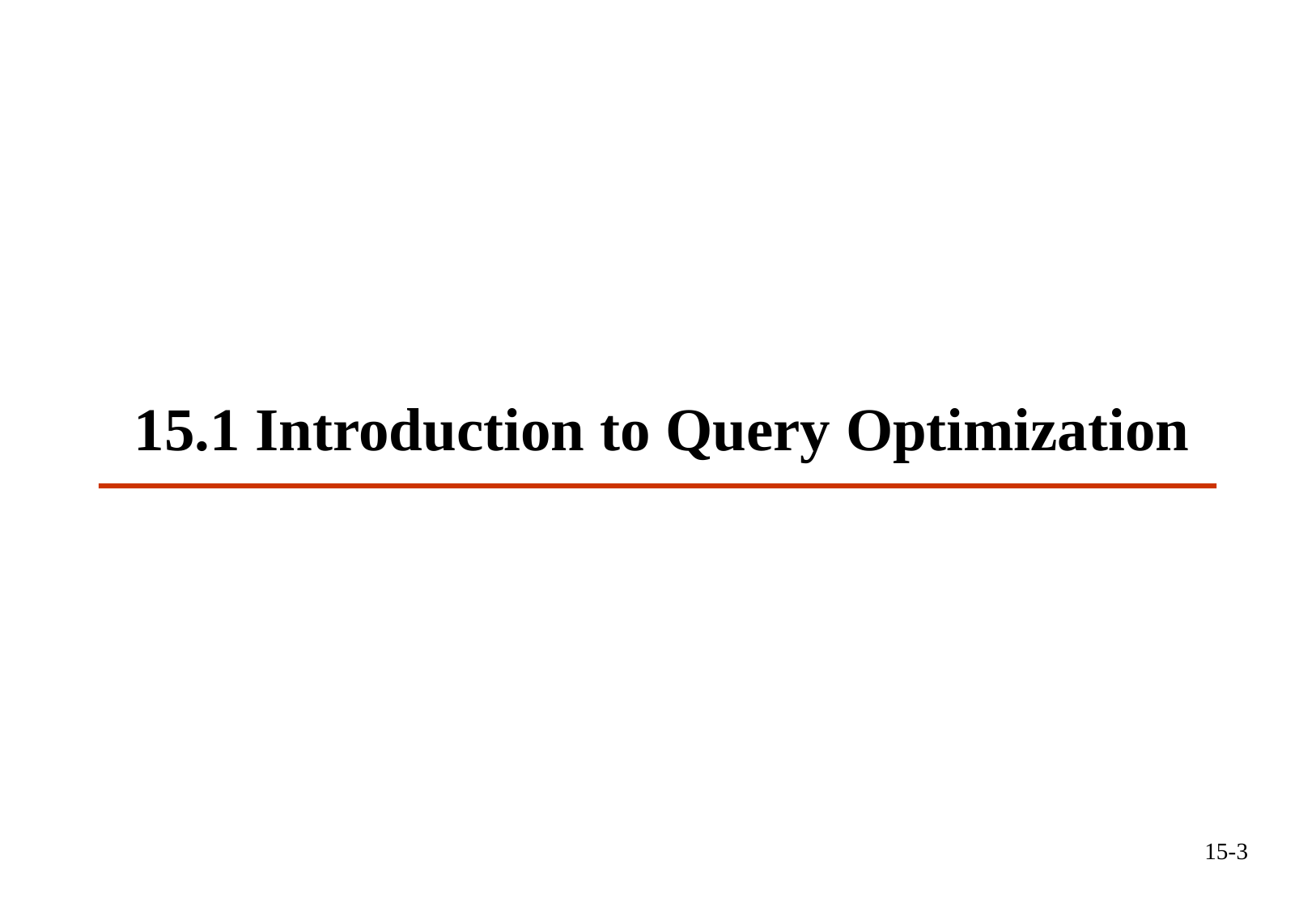

# 15.1 Introduction to Query Optimization
15-3